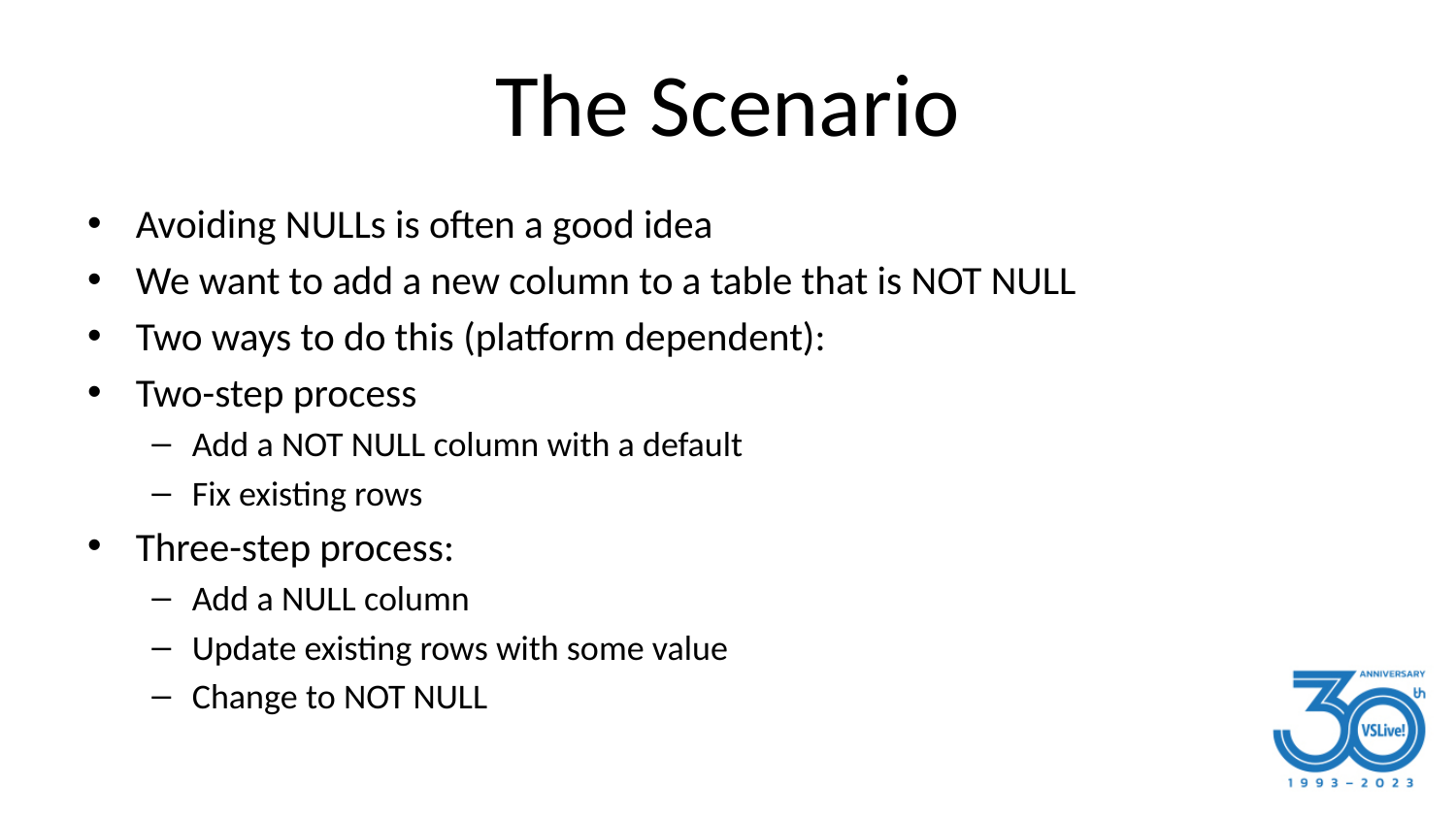

# The Scenario
Avoiding NULLs is often a good idea
We want to add a new column to a table that is NOT NULL
Two ways to do this (platform dependent):
Two-step process
Add a NOT NULL column with a default
Fix existing rows
Three-step process:
Add a NULL column
Update existing rows with some value
Change to NOT NULL